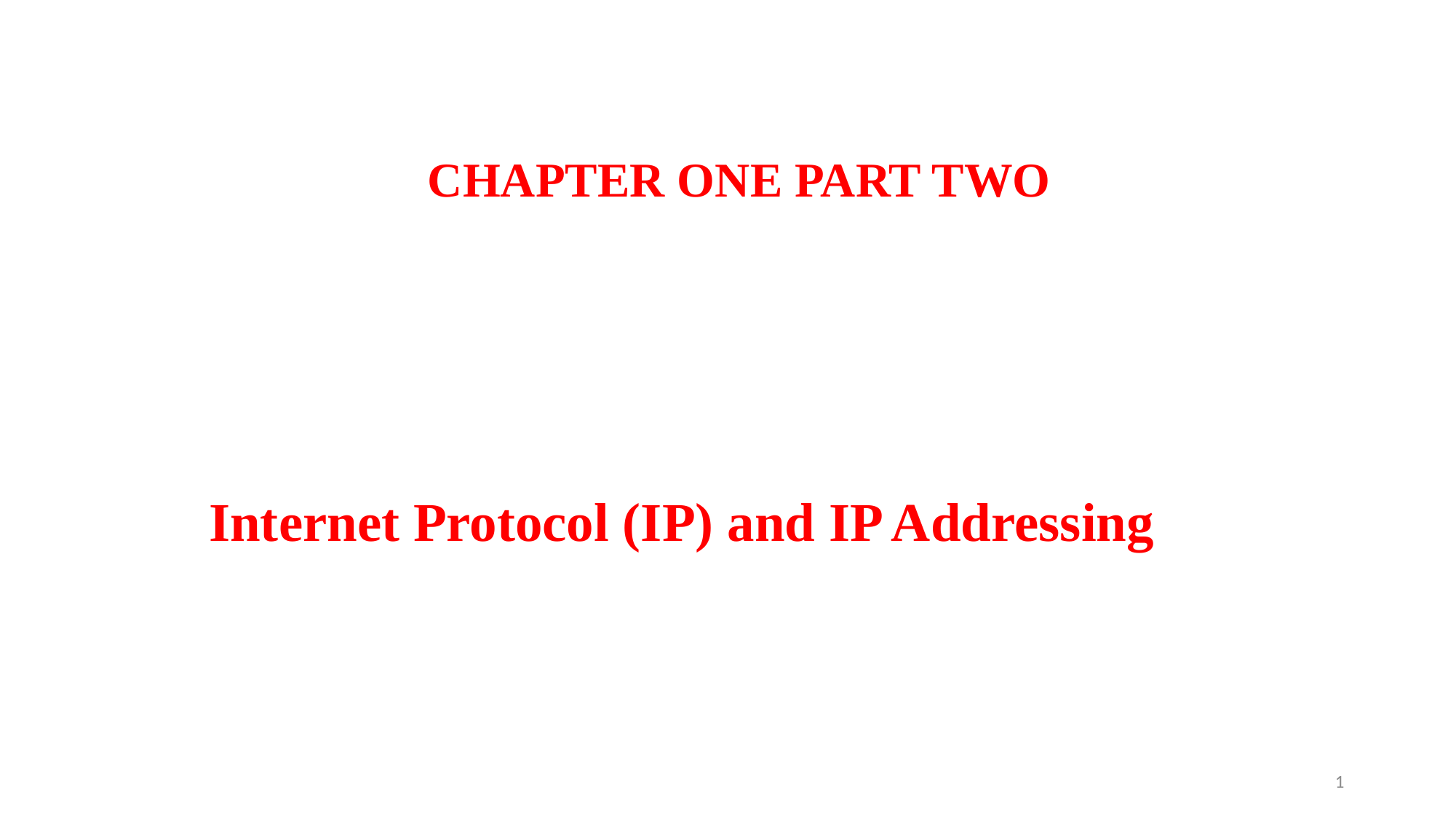

CHAPTER ONE PART TWO
# Internet Protocol (IP) and IP Addressing

1